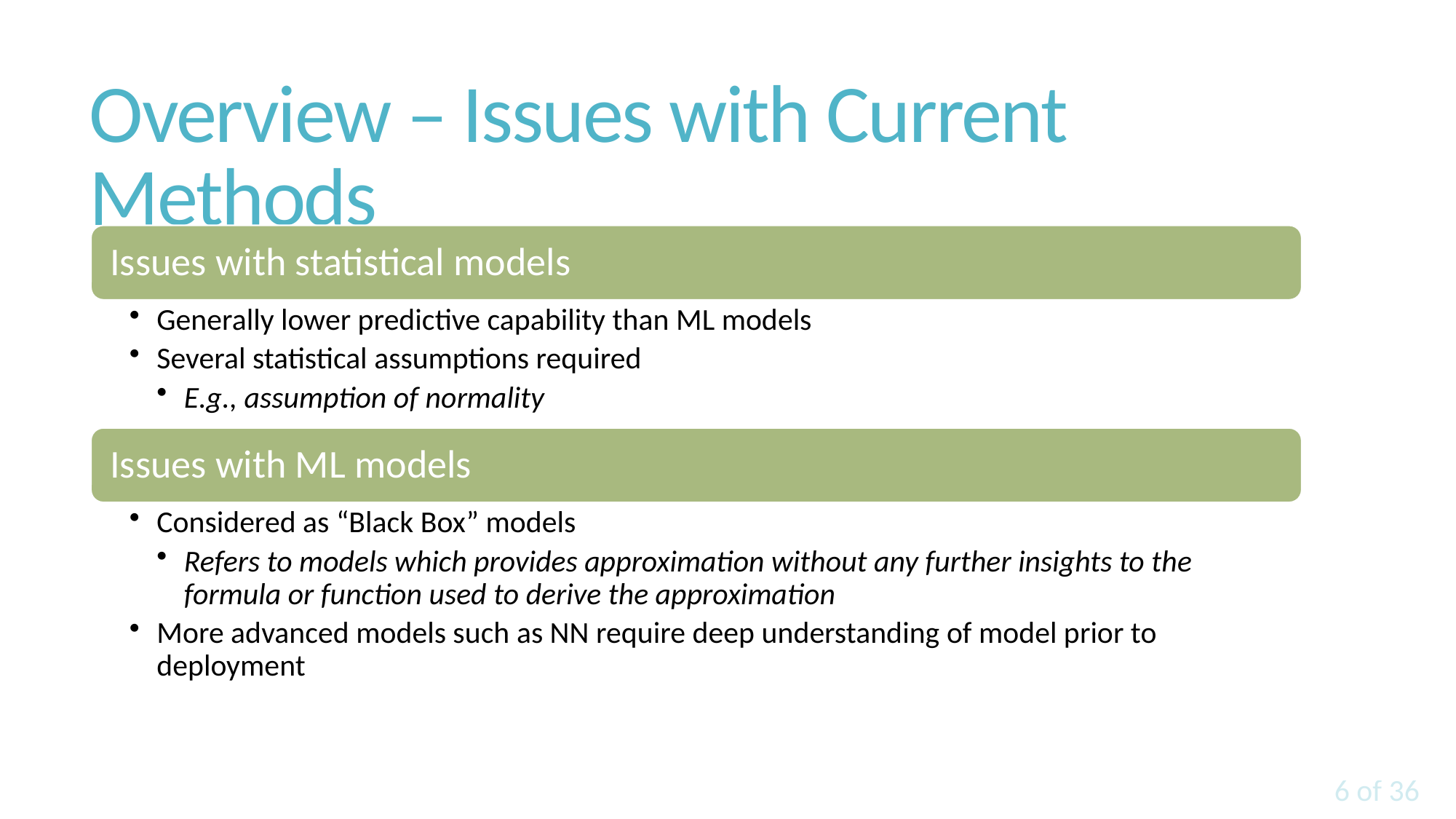

# Overview – Issues with Current Methods
Issues with statistical models
Generally lower predictive capability than ML models
Several statistical assumptions required
E.g., assumption of normality
Issues with ML models
Considered as “Black Box” models
Refers to models which provides approximation without any further insights to the formula or function used to derive the approximation
More advanced models such as NN require deep understanding of model prior to deployment
6 of 36